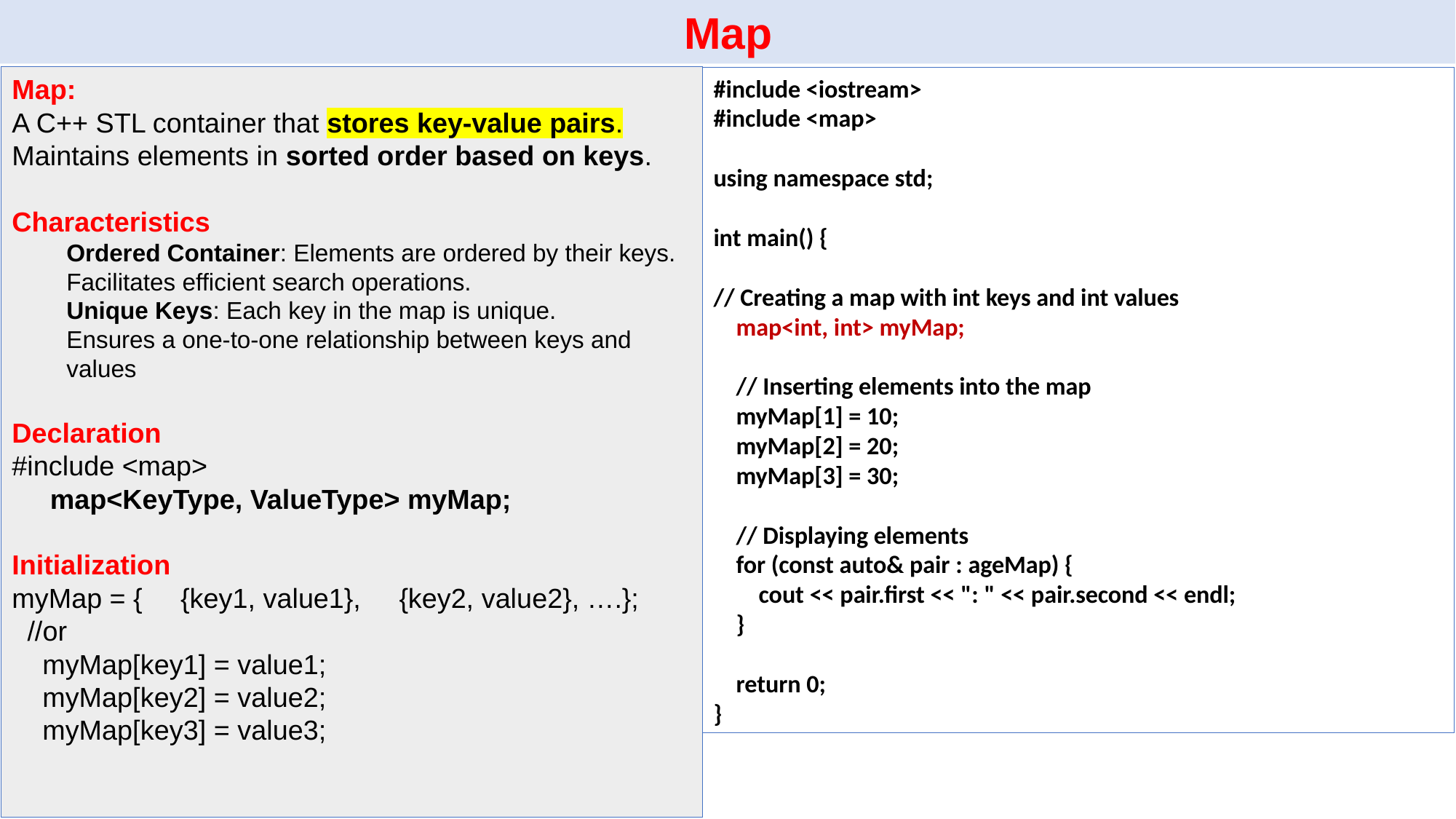

Map
Map:
A C++ STL container that stores key-value pairs.
Maintains elements in sorted order based on keys.

Characteristics
Ordered Container: Elements are ordered by their keys.
Facilitates efficient search operations.
Unique Keys: Each key in the map is unique.
Ensures a one-to-one relationship between keys and values

Declaration
#include <map>
     map<KeyType, ValueType> myMap;

Initialization
myMap = {     {key1, value1},     {key2, value2}, ….};
  //or
    myMap[key1] = value1;
    myMap[key2] = value2;
    myMap[key3] = value3;

#include <iostream>
#include <map>

using namespace std;

int main() {

// Creating a map with int keys and int values
    map<int, int> myMap;

    // Inserting elements into the map
    myMap[1] = 10;
    myMap[2] = 20;
    myMap[3] = 30;

    // Displaying elements
    for (const auto& pair : ageMap) {
        cout << pair.first << ": " << pair.second << endl;
    }

    return 0;
}